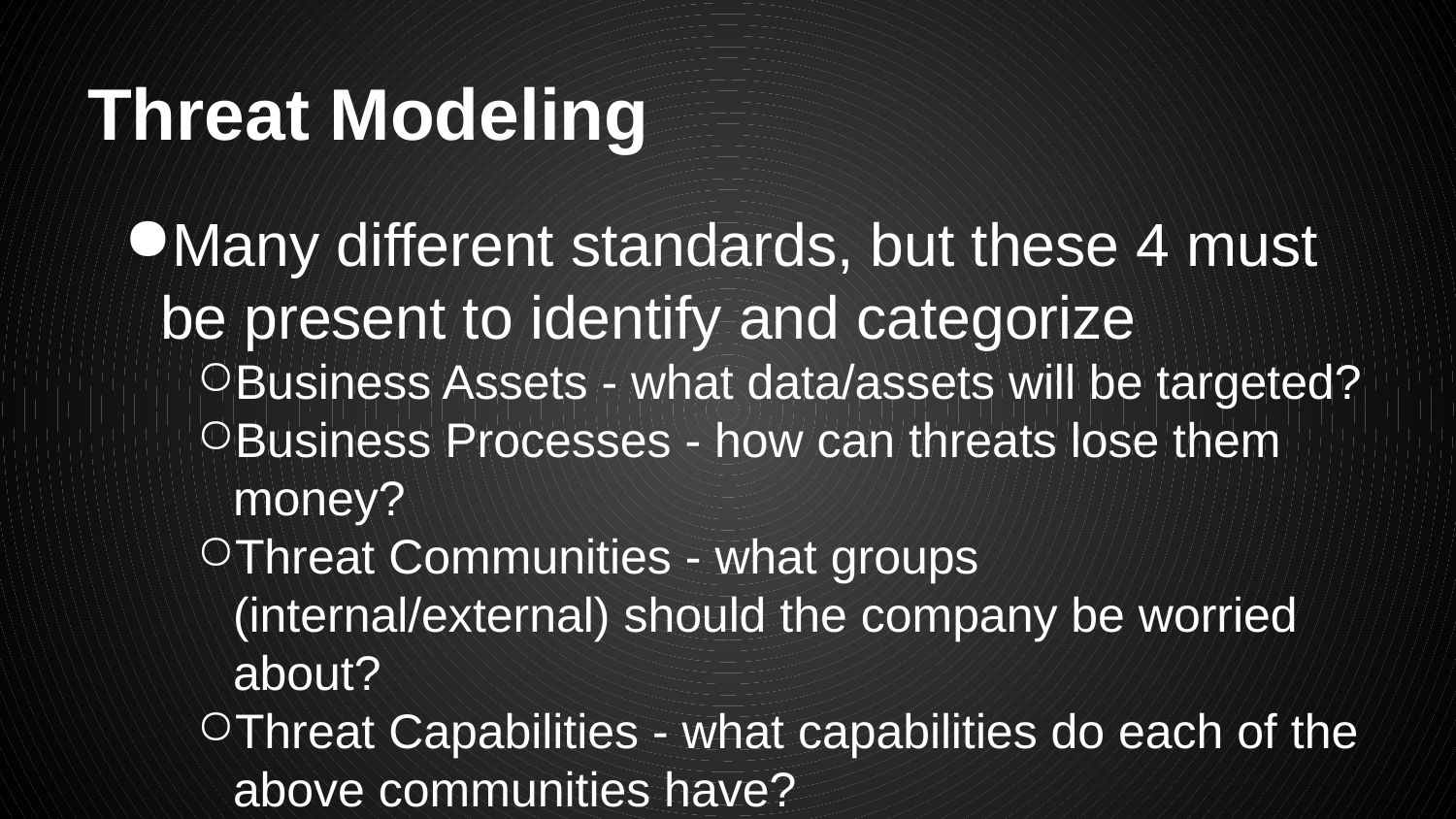

# Threat Modeling
Many different standards, but these 4 must be present to identify and categorize
Business Assets - what data/assets will be targeted?
Business Processes - how can threats lose them money?
Threat Communities - what groups (internal/external) should the company be worried about?
Threat Capabilities - what capabilities do each of the above communities have?
Motivation